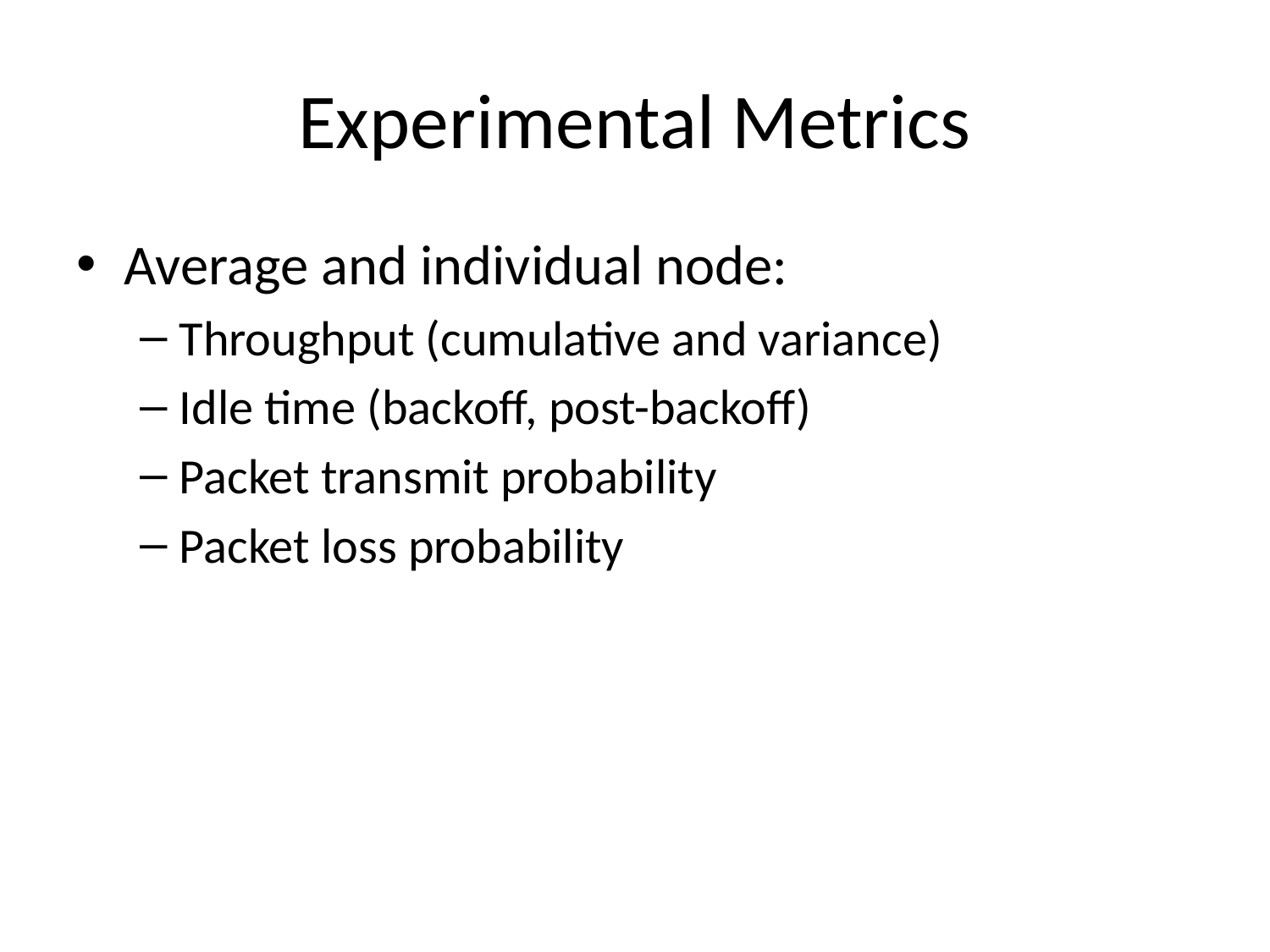

# Experimental Metrics
Average and individual node:
Throughput (cumulative and variance)
Idle time (backoff, post-backoff)
Packet transmit probability
Packet loss probability